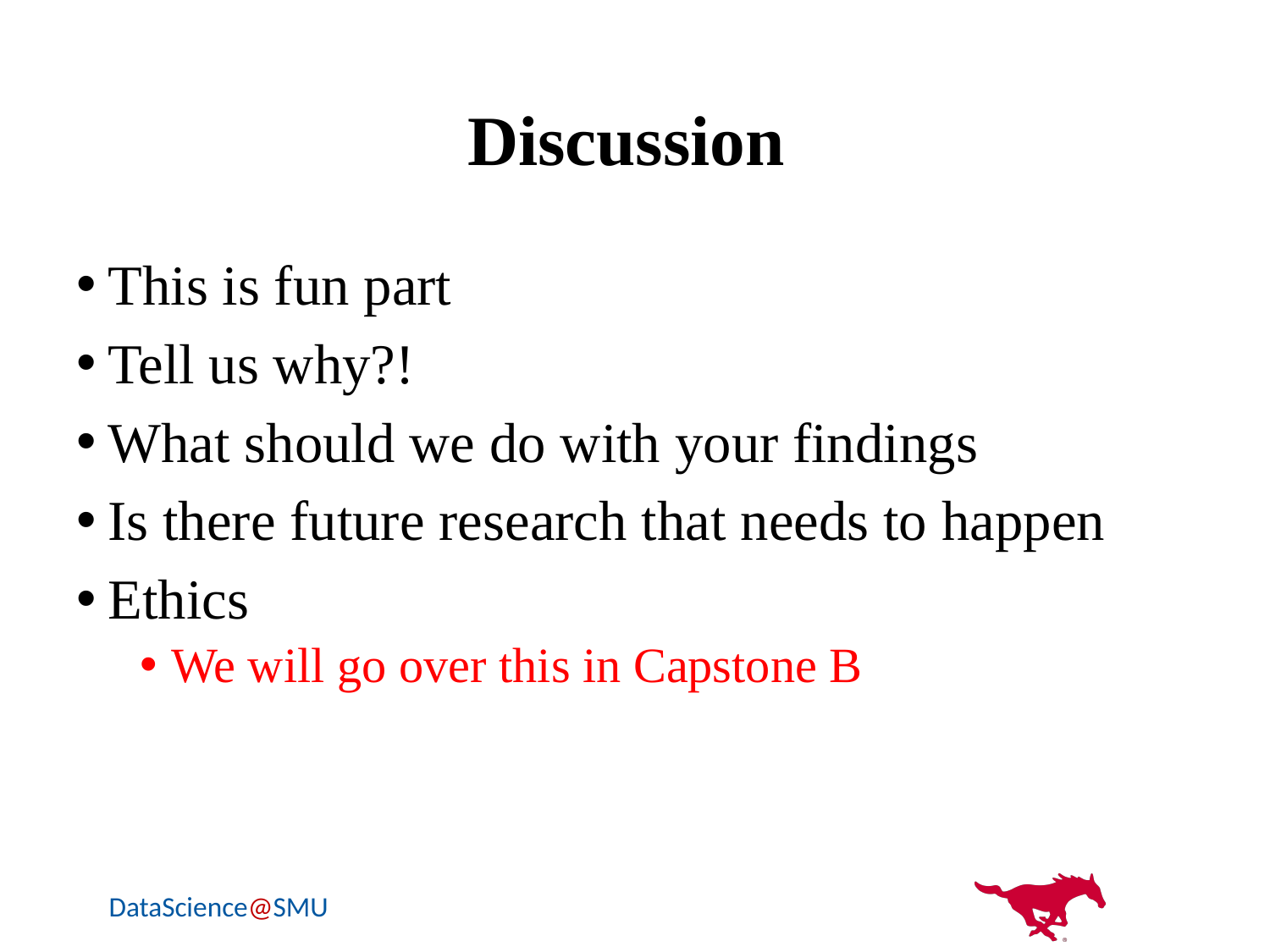

# Discussion
This is fun part
Tell us why?!
What should we do with your findings
Is there future research that needs to happen
Ethics
We will go over this in Capstone B